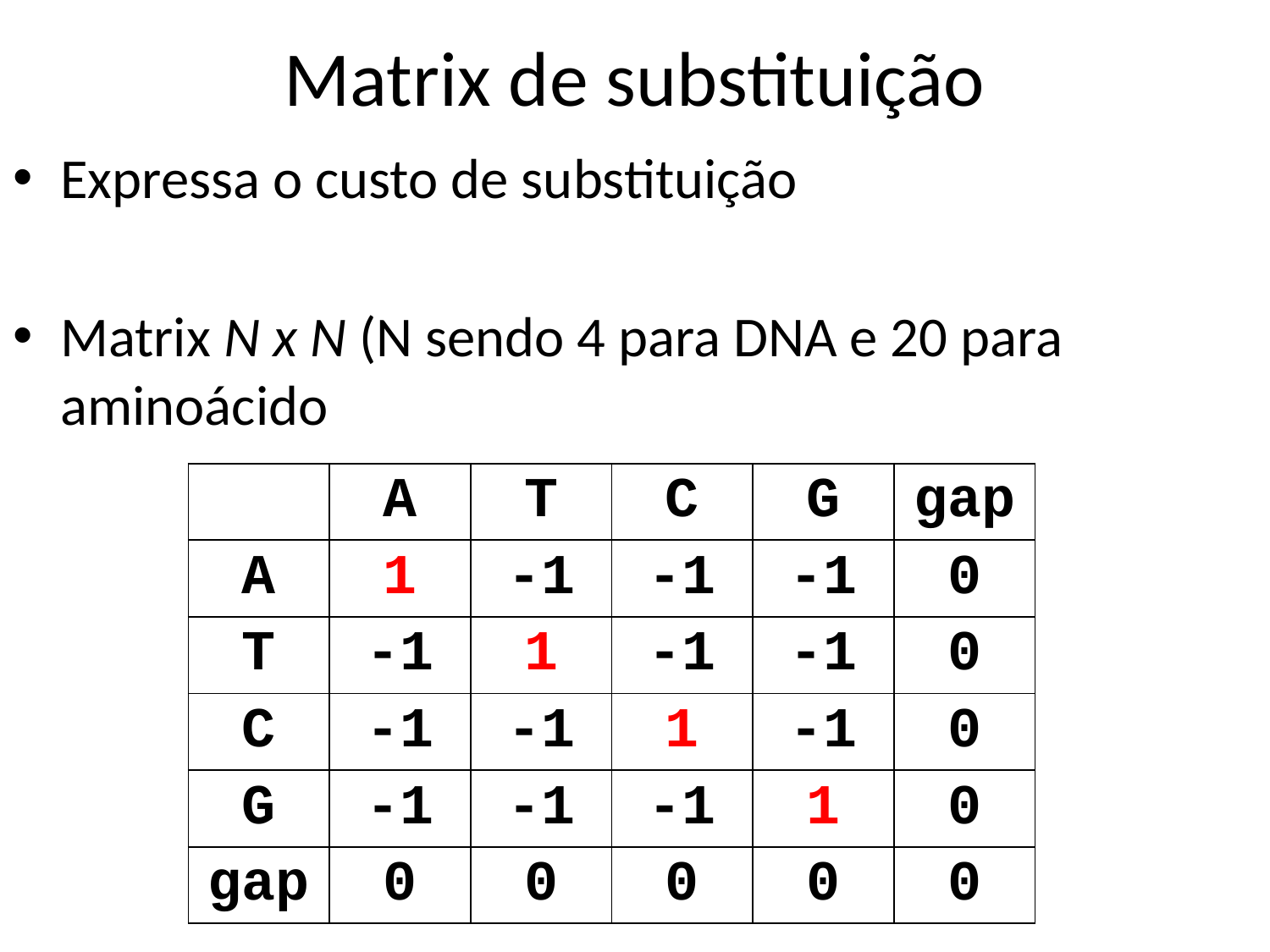

# Matrix de substituição
Expressa o custo de substituição

Matrix N x N (N sendo 4 para DNA e 20 para aminoácido
|  | A | T | C | G | gap |
| --- | --- | --- | --- | --- | --- |
| A | 1 | -1 | -1 | -1 | 0 |
| T | -1 | 1 | -1 | -1 | 0 |
| C | -1 | -1 | 1 | -1 | 0 |
| G | -1 | -1 | -1 | 1 | 0 |
| gap | 0 | 0 | 0 | 0 | 0 |